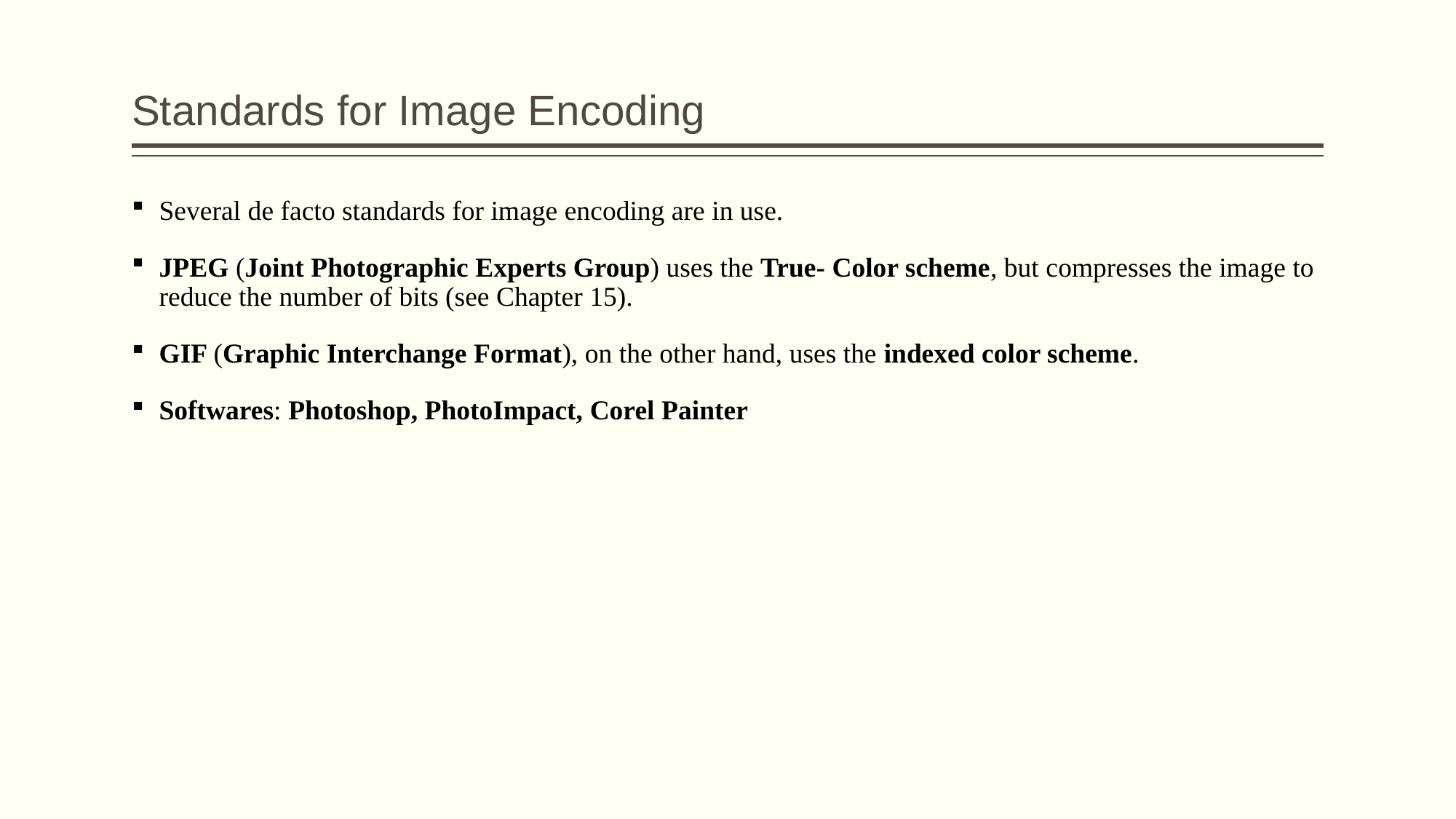

# Standards for Image Encoding
Several de facto standards for image encoding are in use.
JPEG (Joint Photographic Experts Group) uses the True- Color scheme, but compresses the image to reduce the number of bits (see Chapter 15).
GIF (Graphic Interchange Format), on the other hand, uses the indexed color scheme.
Softwares: Photoshop, PhotoImpact, Corel Painter